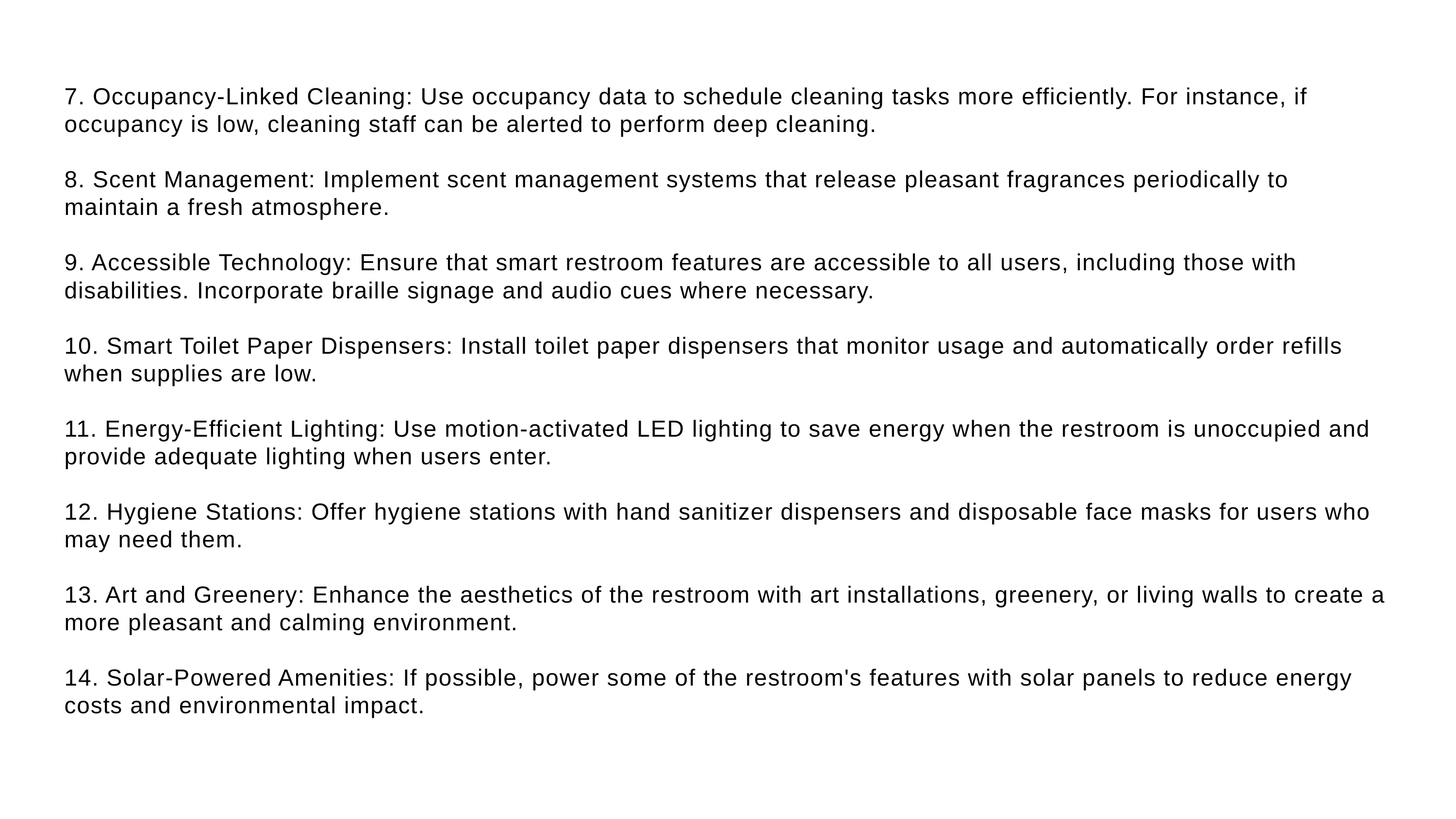

7. Occupancy-Linked Cleaning: Use occupancy data to schedule cleaning tasks more efficiently. For instance, if occupancy is low, cleaning staff can be alerted to perform deep cleaning.

8. Scent Management: Implement scent management systems that release pleasant fragrances periodically to maintain a fresh atmosphere.

9. Accessible Technology: Ensure that smart restroom features are accessible to all users, including those with disabilities. Incorporate braille signage and audio cues where necessary.

10. Smart Toilet Paper Dispensers: Install toilet paper dispensers that monitor usage and automatically order refills when supplies are low.

11. Energy-Efficient Lighting: Use motion-activated LED lighting to save energy when the restroom is unoccupied and provide adequate lighting when users enter.

12. Hygiene Stations: Offer hygiene stations with hand sanitizer dispensers and disposable face masks for users who may need them.

13. Art and Greenery: Enhance the aesthetics of the restroom with art installations, greenery, or living walls to create a more pleasant and calming environment.

14. Solar-Powered Amenities: If possible, power some of the restroom's features with solar panels to reduce energy costs and environmental impact.